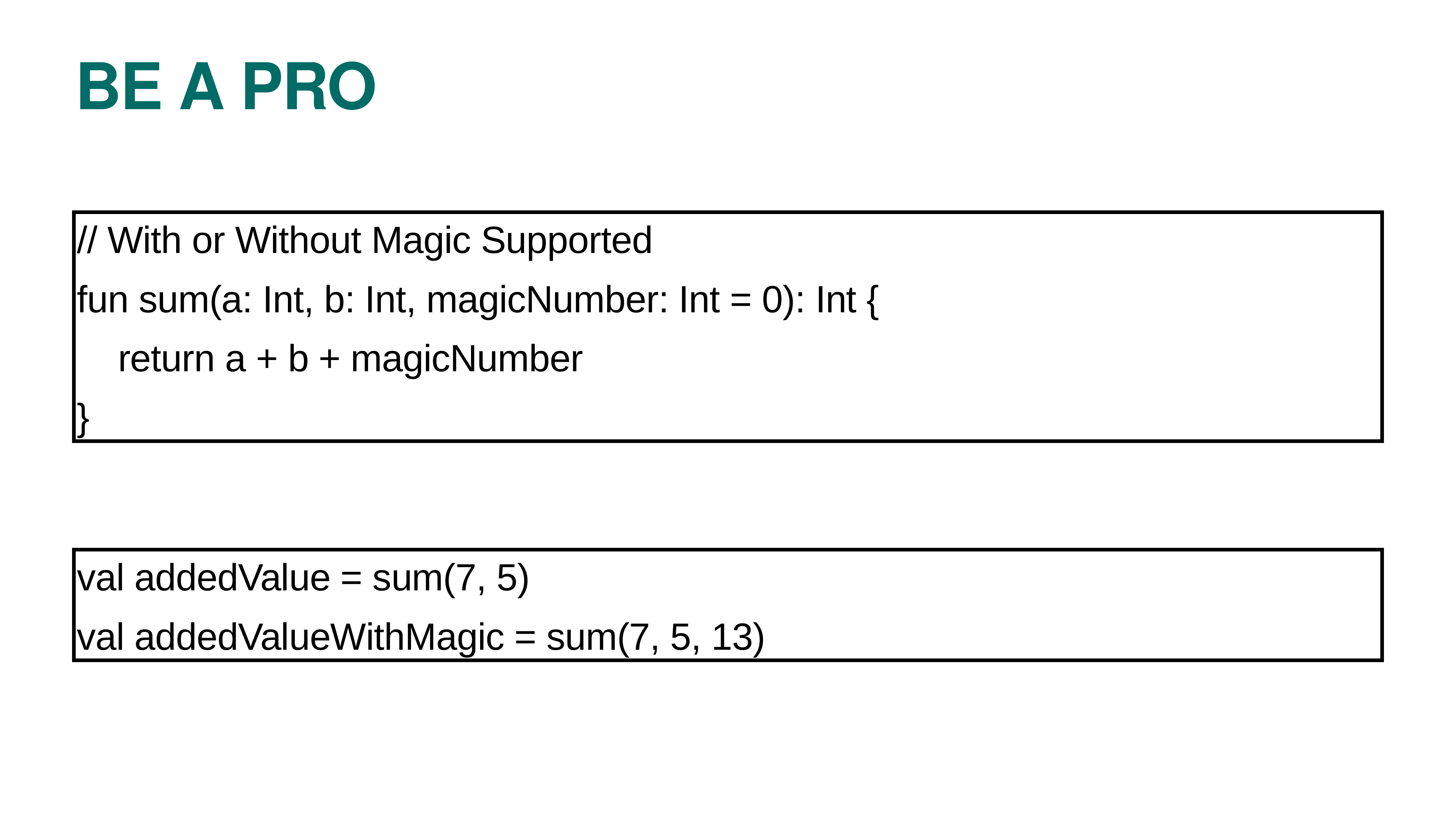

# BE A PRO
// With or Without Magic Supported
fun sum(a: Int, b: Int, magicNumber: Int = 0): Int {
    return a + b + magicNumber
}
val addedValue = sum(7, 5)
val addedValueWithMagic = sum(7, 5, 13)